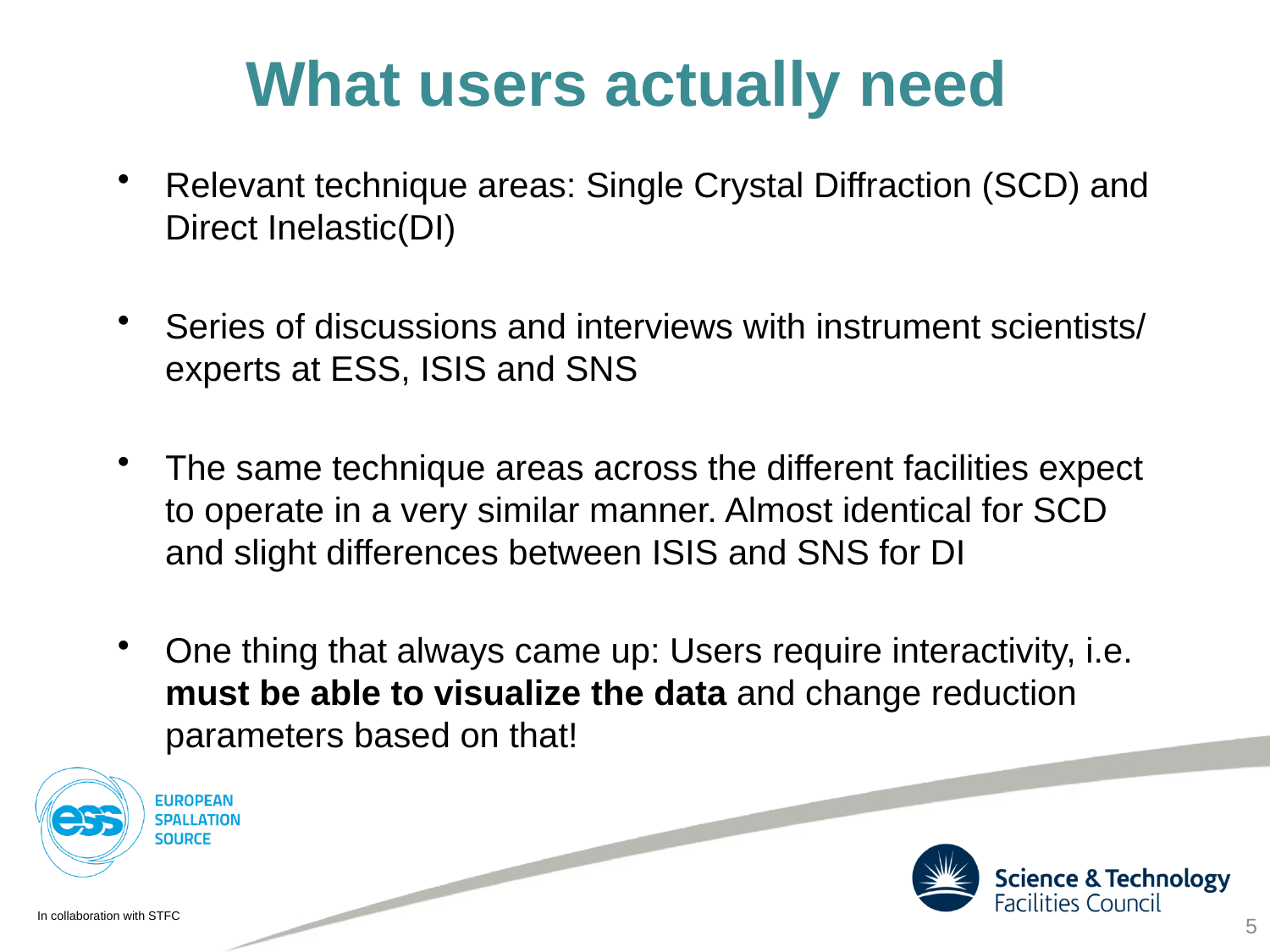

# What users actually need
Relevant technique areas: Single Crystal Diffraction (SCD) and Direct Inelastic(DI)

Series of discussions and interviews with instrument scientists/ experts at ESS, ISIS and SNS

The same technique areas across the different facilities expect to operate in a very similar manner. Almost identical for SCD and slight differences between ISIS and SNS for DI

One thing that always came up: Users require interactivity, i.e. must be able to visualize the data and change reduction parameters based on that!

5